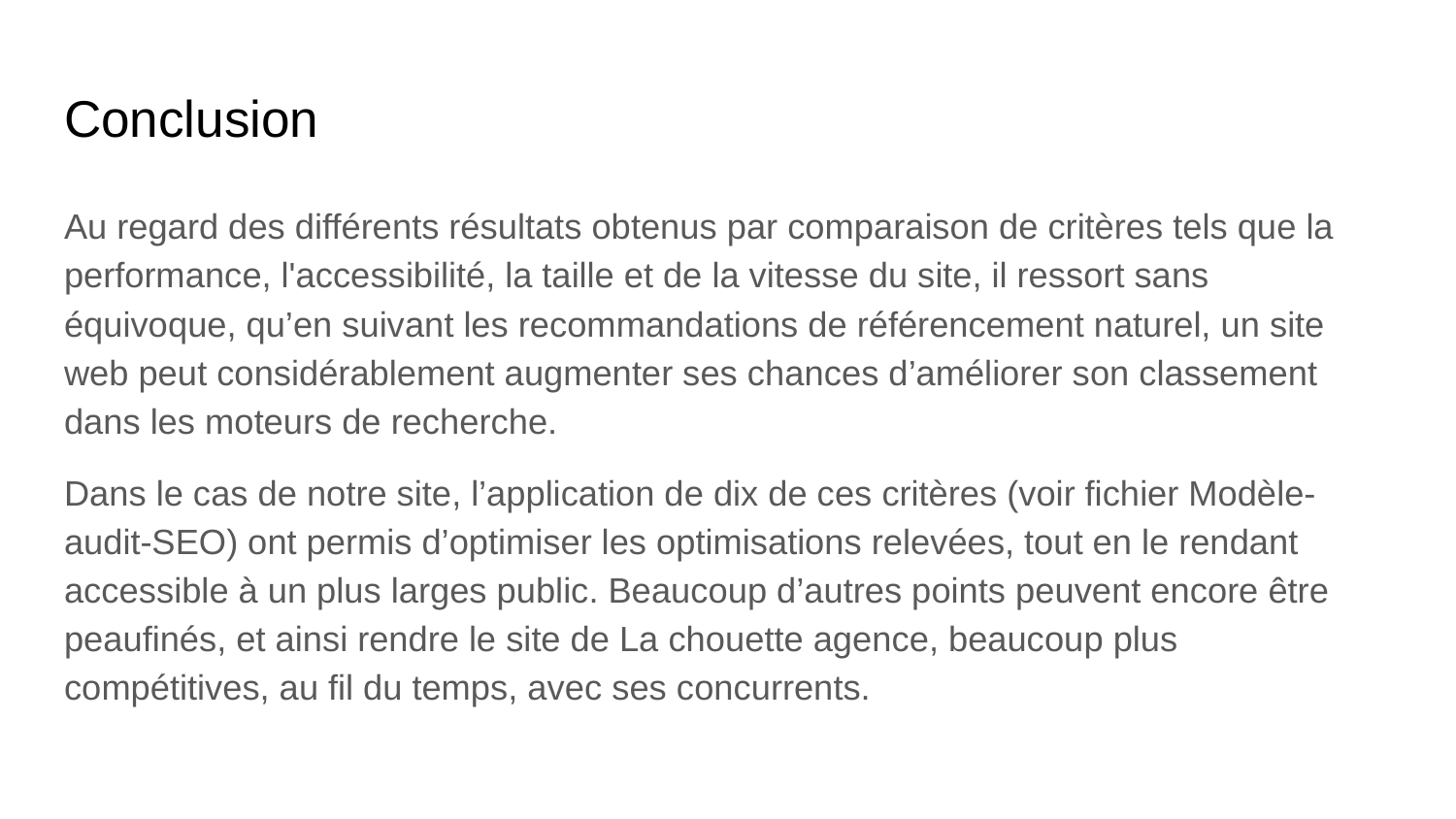

# Conclusion
Au regard des différents résultats obtenus par comparaison de critères tels que la performance, l'accessibilité, la taille et de la vitesse du site, il ressort sans équivoque, qu’en suivant les recommandations de référencement naturel, un site web peut considérablement augmenter ses chances d’améliorer son classement dans les moteurs de recherche.
Dans le cas de notre site, l’application de dix de ces critères (voir fichier Modèle-audit-SEO) ont permis d’optimiser les optimisations relevées, tout en le rendant accessible à un plus larges public. Beaucoup d’autres points peuvent encore être peaufinés, et ainsi rendre le site de La chouette agence, beaucoup plus compétitives, au fil du temps, avec ses concurrents.